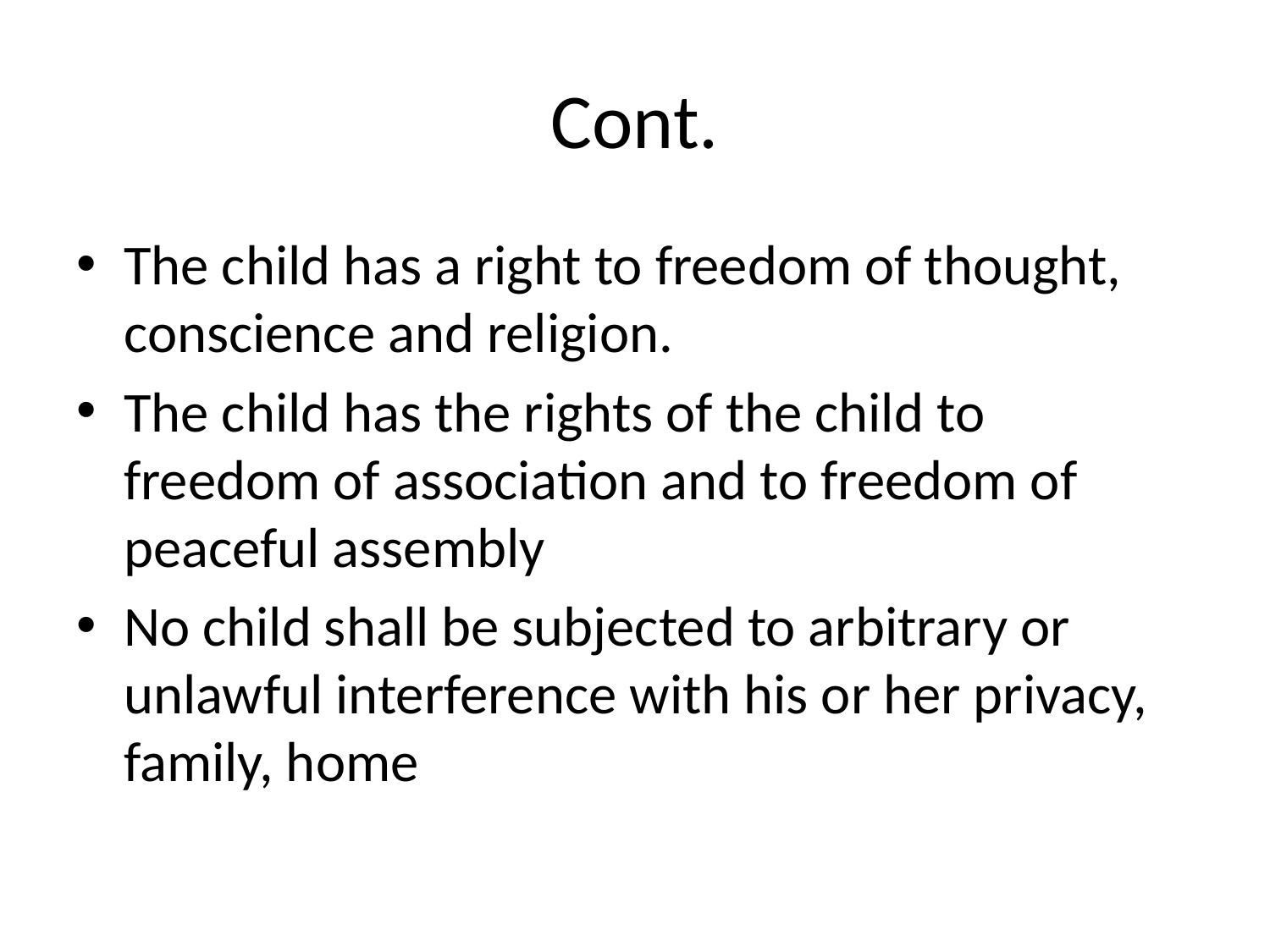

# Cont.
The child has a right to freedom of thought, conscience and religion.
The child has the rights of the child to freedom of association and to freedom of peaceful assembly
No child shall be subjected to arbitrary or unlawful interference with his or her privacy, family, home